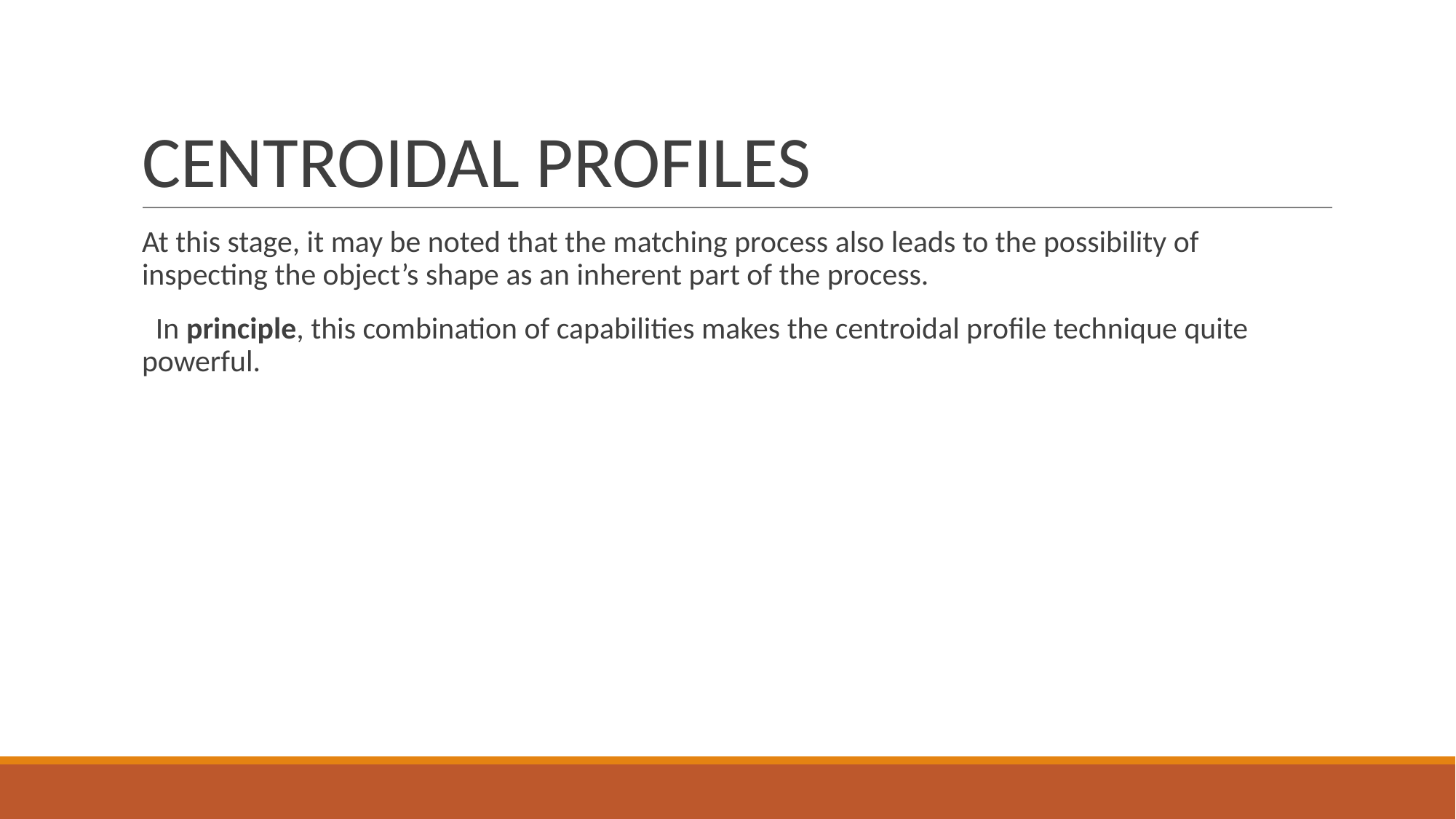

# CENTROIDAL PROFILES
At this stage, it may be noted that the matching process also leads to the possibility of inspecting the object’s shape as an inherent part of the process.
  In principle, this combination of capabilities makes the centroidal profile technique quite powerful.